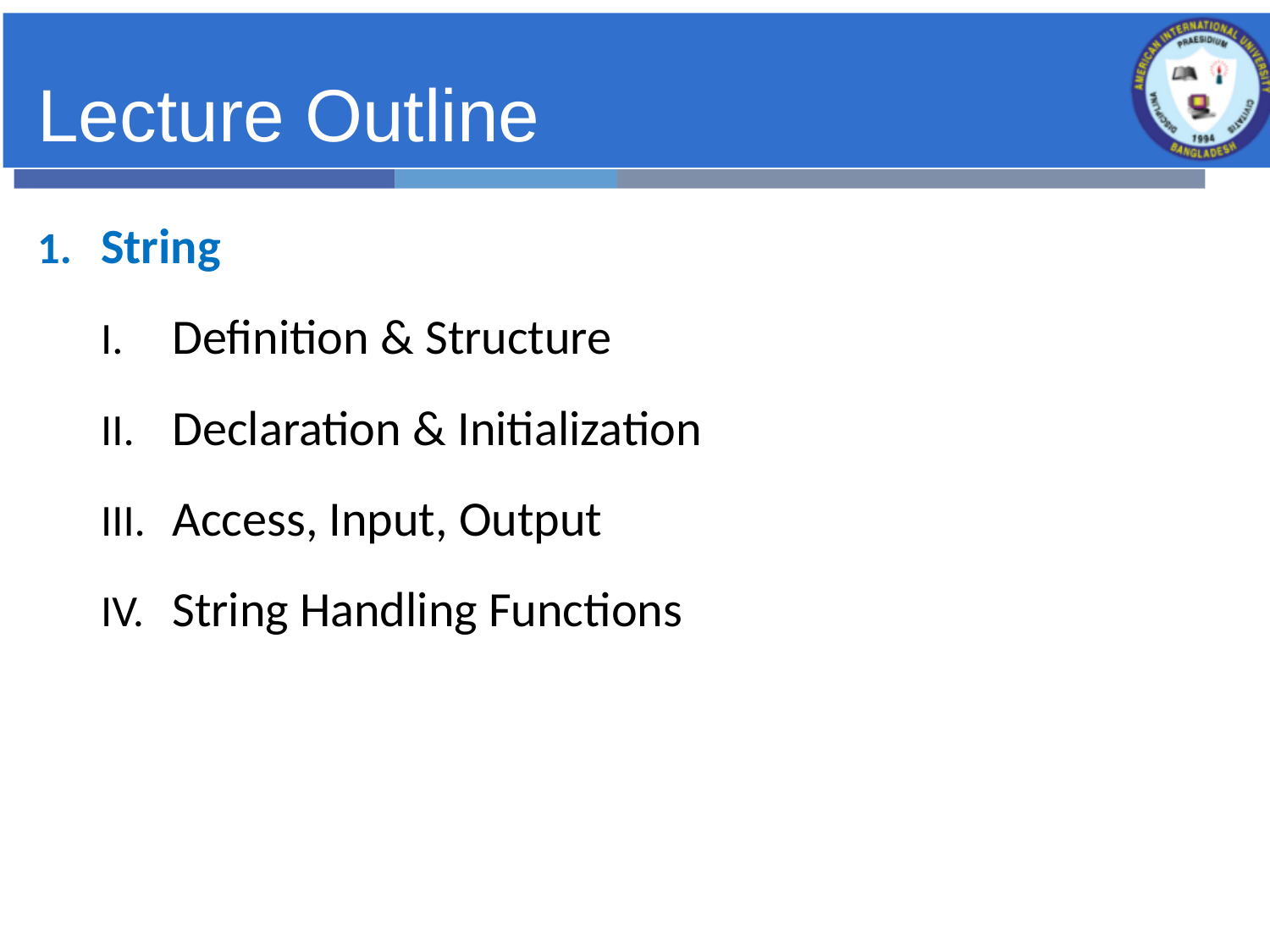

# Lecture Outline
String
Definition & Structure
Declaration & Initialization
Access, Input, Output
String Handling Functions